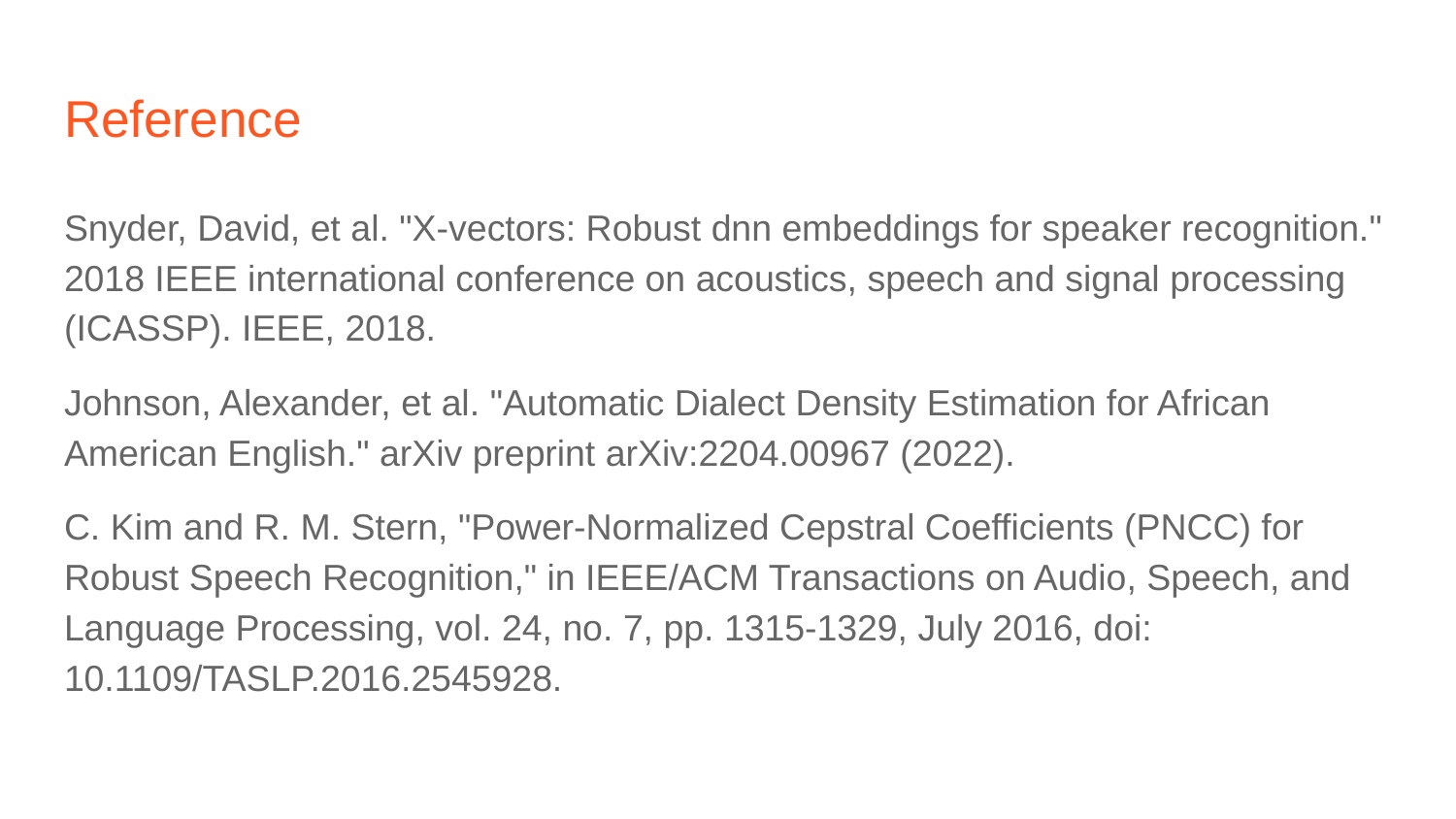

# Reference
Snyder, David, et al. "X-vectors: Robust dnn embeddings for speaker recognition." 2018 IEEE international conference on acoustics, speech and signal processing (ICASSP). IEEE, 2018.
Johnson, Alexander, et al. "Automatic Dialect Density Estimation for African American English." arXiv preprint arXiv:2204.00967 (2022).
C. Kim and R. M. Stern, "Power-Normalized Cepstral Coefficients (PNCC) for Robust Speech Recognition," in IEEE/ACM Transactions on Audio, Speech, and Language Processing, vol. 24, no. 7, pp. 1315-1329, July 2016, doi: 10.1109/TASLP.2016.2545928.